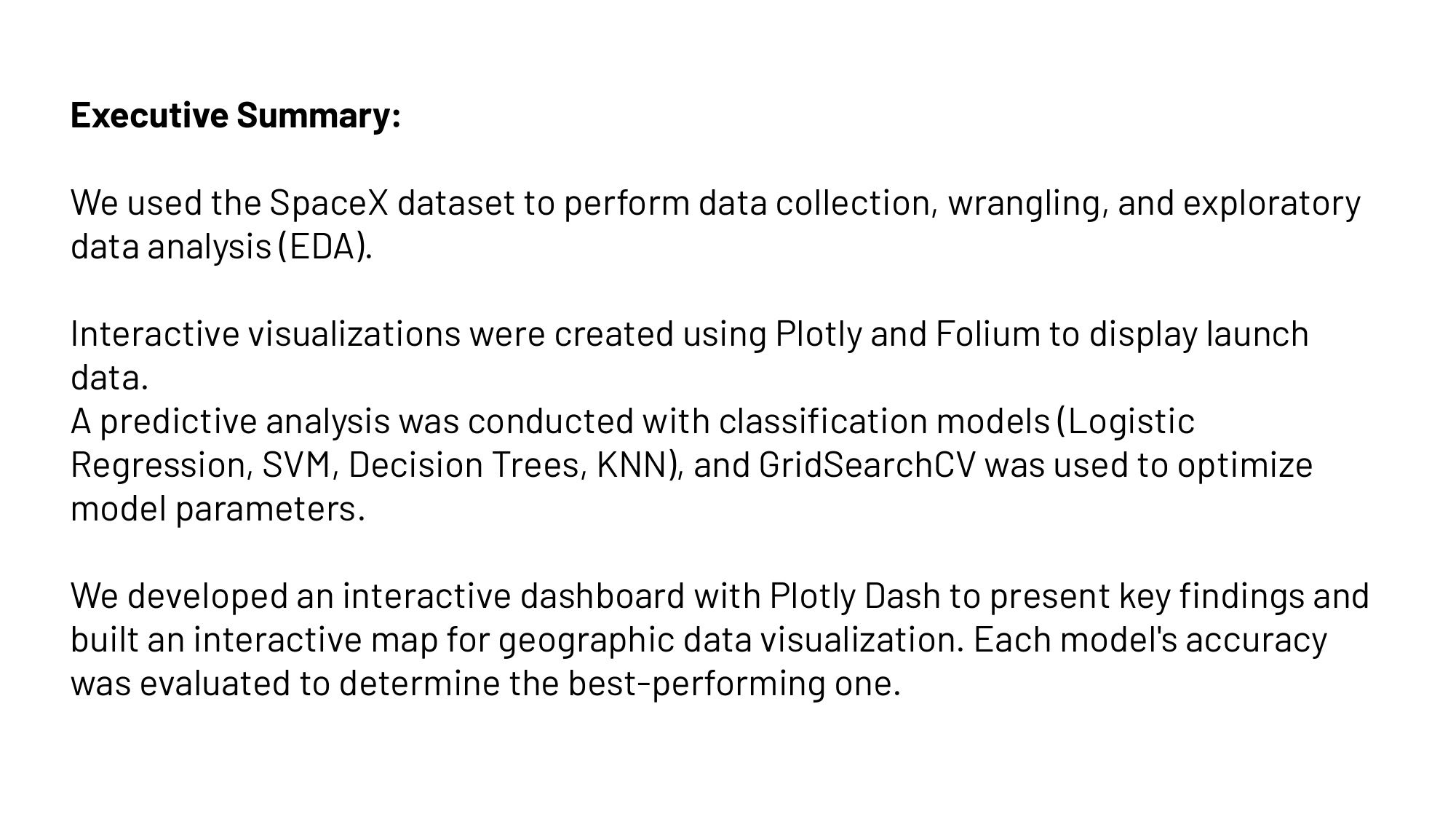

Executive Summary:

We used the SpaceX dataset to perform data collection, wrangling, and exploratory data analysis (EDA).

Interactive visualizations were created using Plotly and Folium to display launch data.
A predictive analysis was conducted with classification models (Logistic Regression, SVM, Decision Trees, KNN), and GridSearchCV was used to optimize model parameters.
We developed an interactive dashboard with Plotly Dash to present key findings and built an interactive map for geographic data visualization. Each model's accuracy was evaluated to determine the best-performing one.